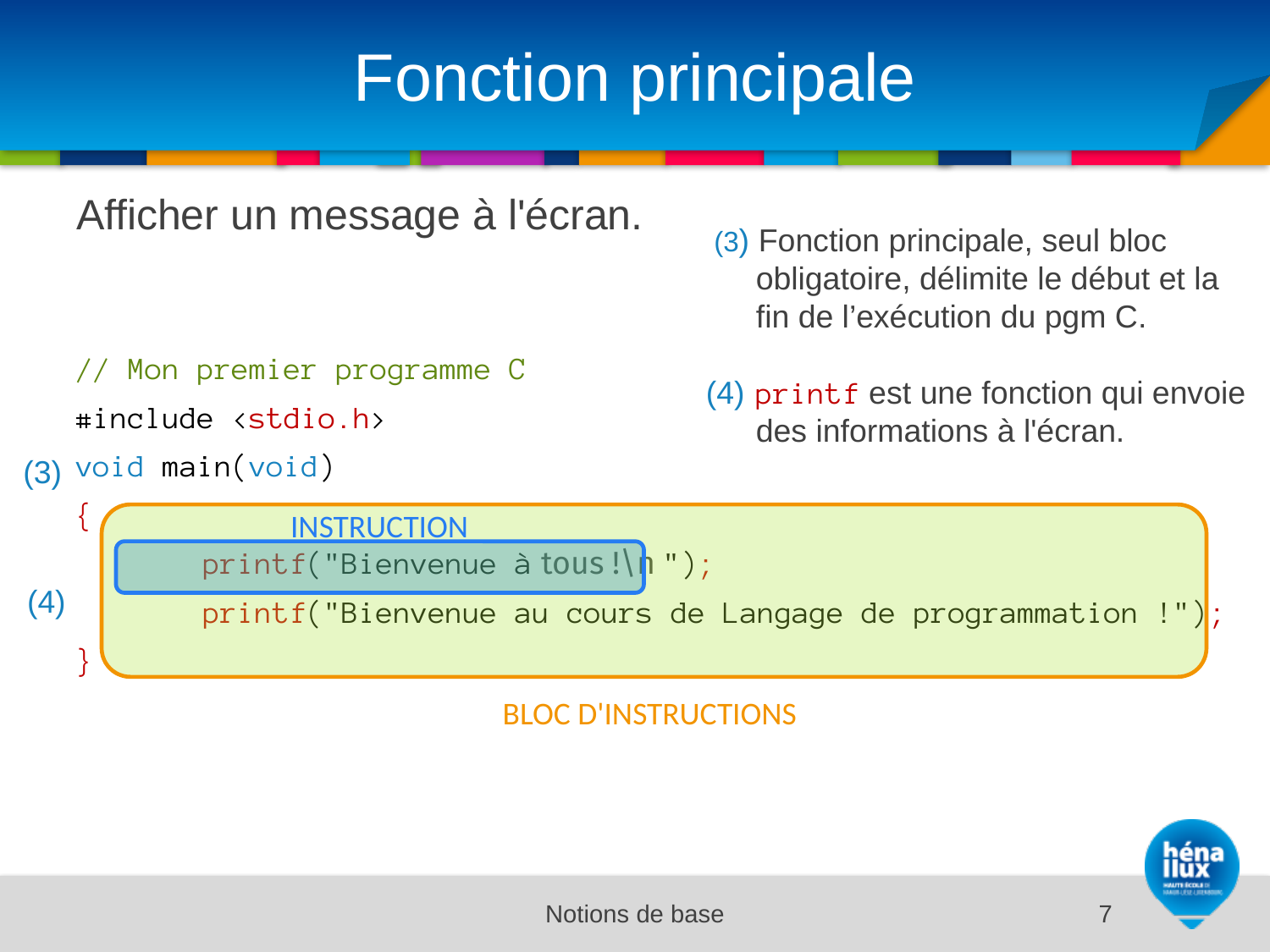

# Fonction principale
Afficher un message à l'écran.

// Mon premier programme C
#include <stdio.h>
void main(void)
{
	printf("Bienvenue à tous !\n ");
	printf("Bienvenue au cours de Langage de programmation !");
}
 (3) Fonction principale, seul bloc obligatoire, délimite le début et la fin de l’exécution du pgm C.
(4) 	printf est une fonction qui envoie des informations à l'écran.

(3)
INSTRUCTION

BLOC D'INSTRUCTIONS
(4)
Notions de base
7